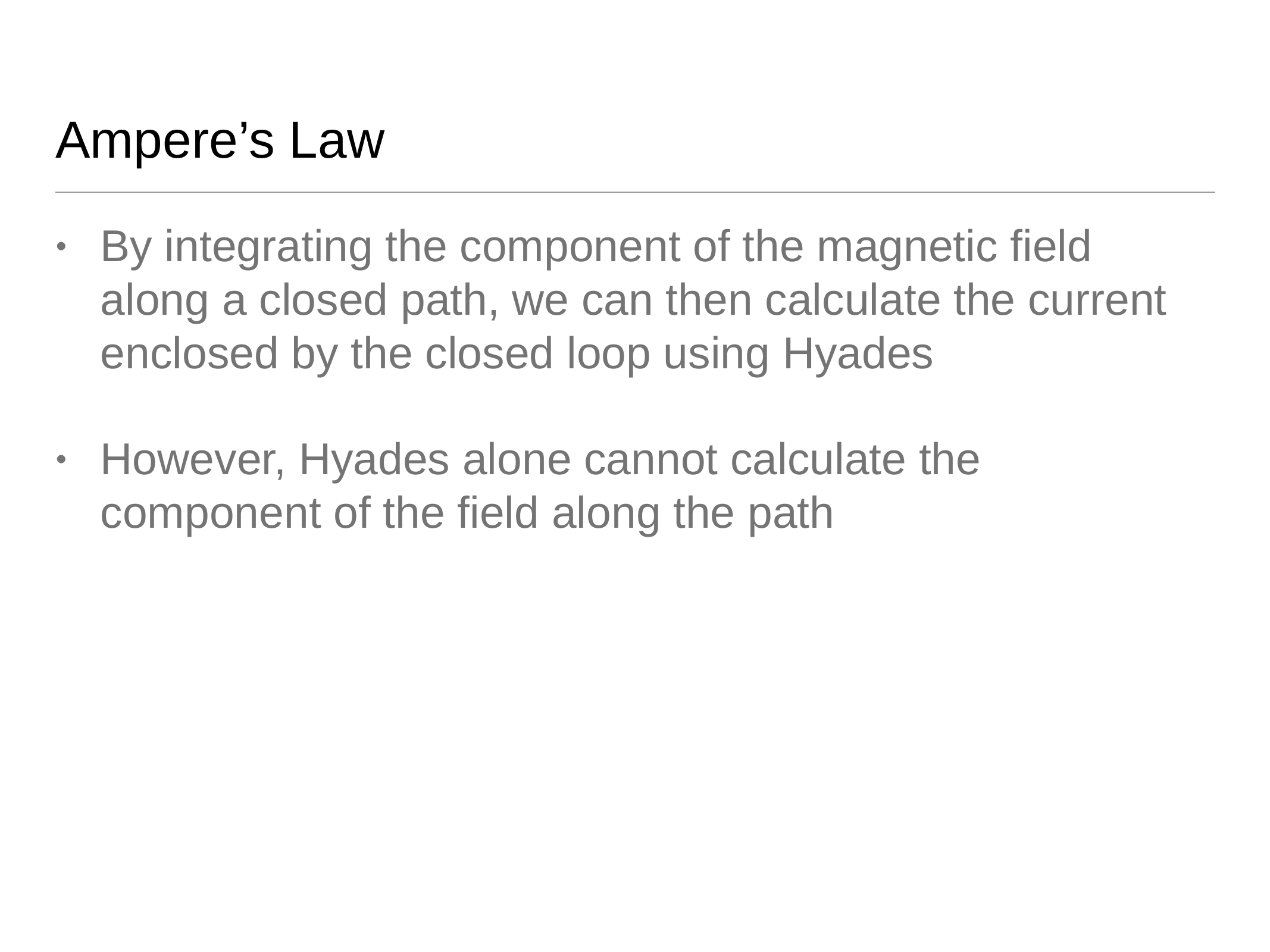

# Ampere’s Law
By integrating the component of the magnetic field along a closed path, we can then calculate the current enclosed by the closed loop using Hyades
However, Hyades alone cannot calculate the component of the field along the path